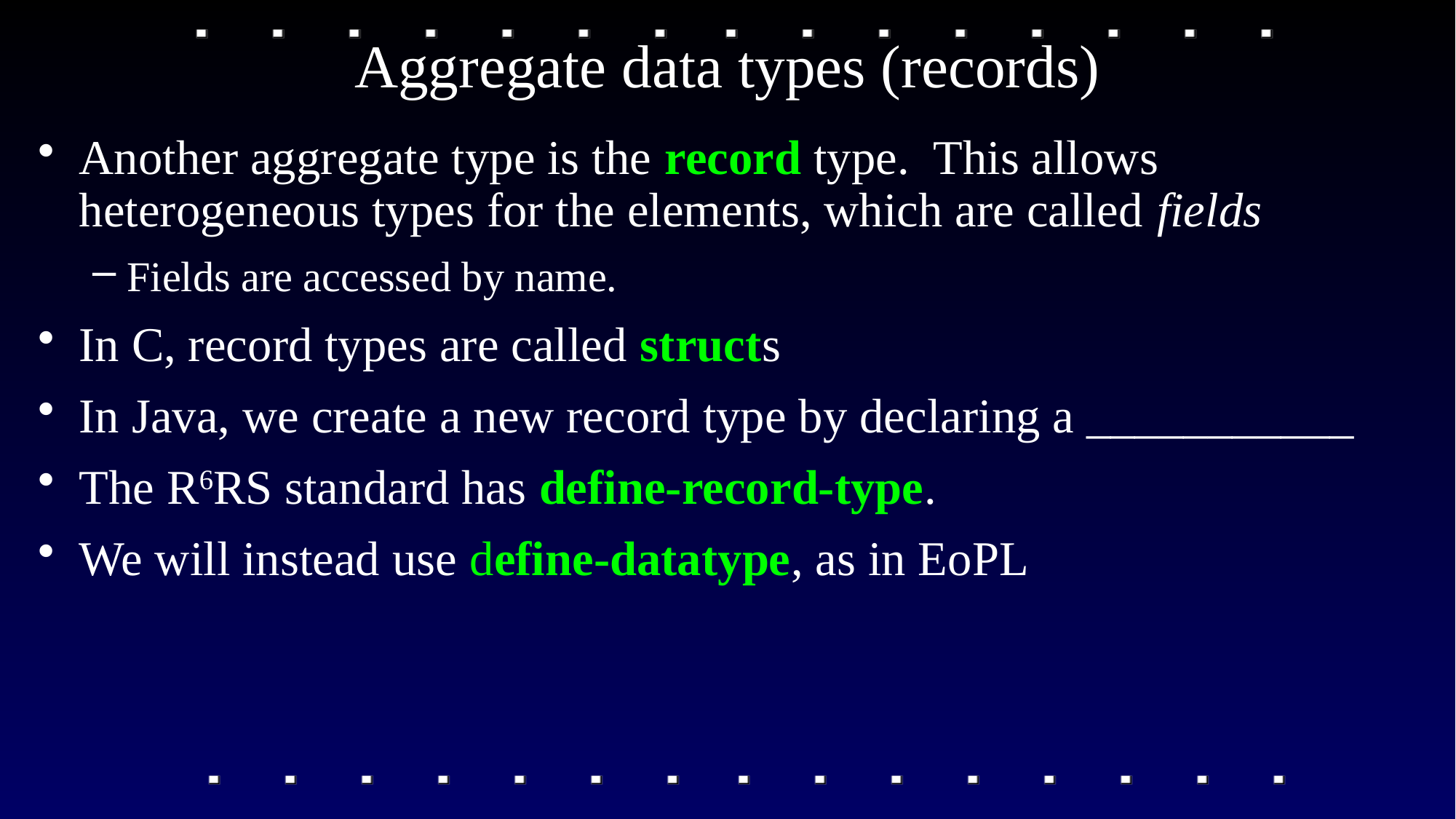

# Aggregate data types (records)
Another aggregate type is the record type.  This allows heterogeneous types for the elements, which are called fields
Fields are accessed by name.
In C, record types are called structs
In Java, we create a new record type by declaring a ___________
The R6RS standard has define-record-type.
We will instead use define-datatype, as in EoPL